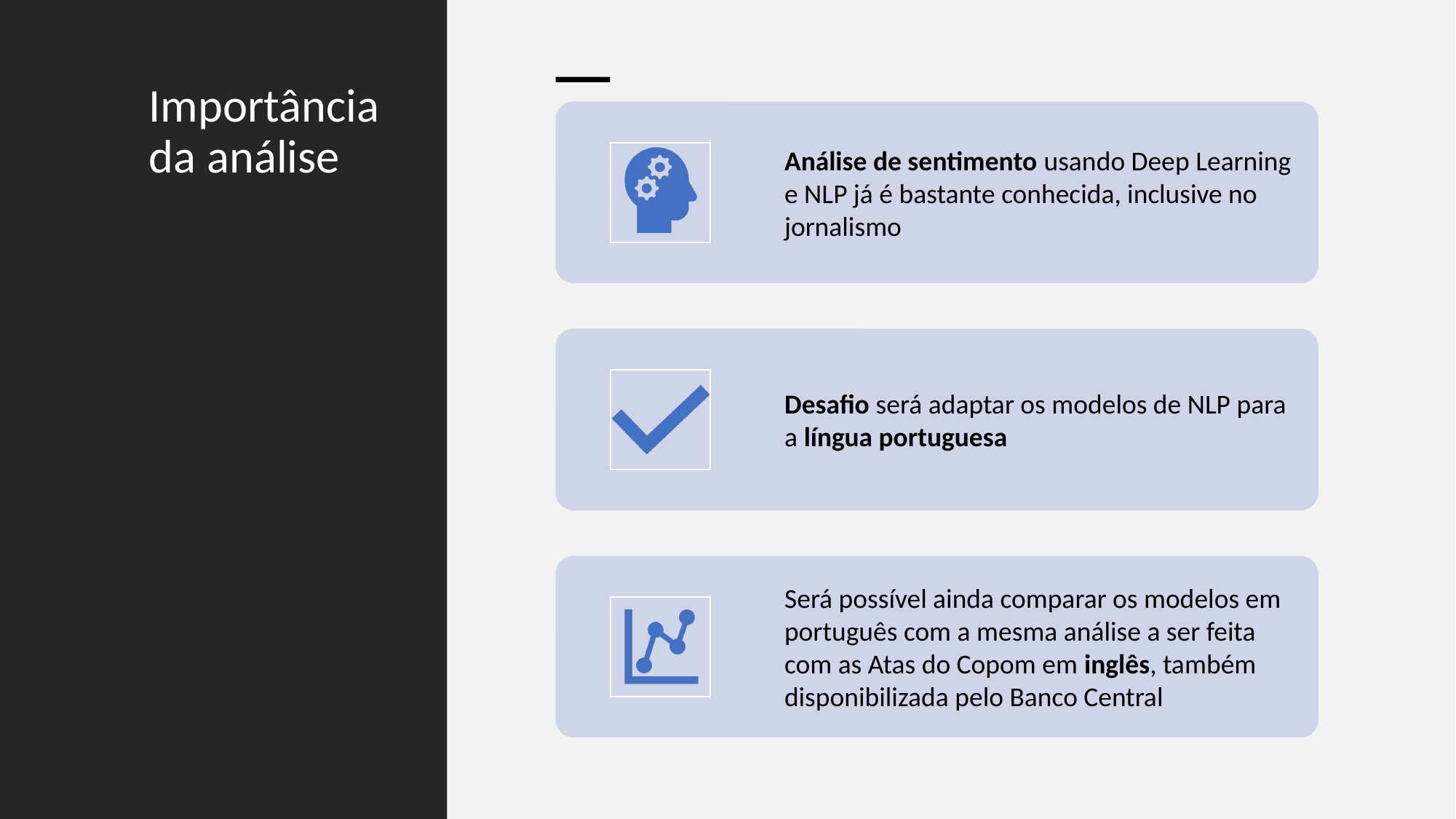

# Importância da análise

Análise de sentimento usando Deep Learning e NLP já é bastante conhecida, inclusive no jornalismo
Desafio será adaptar os modelos de NLP para a língua portuguesa
Será possível ainda comparar os modelos em português com a mesma análise a ser feita com as Atas do Copom em inglês, também disponibilizada pelo Banco Central